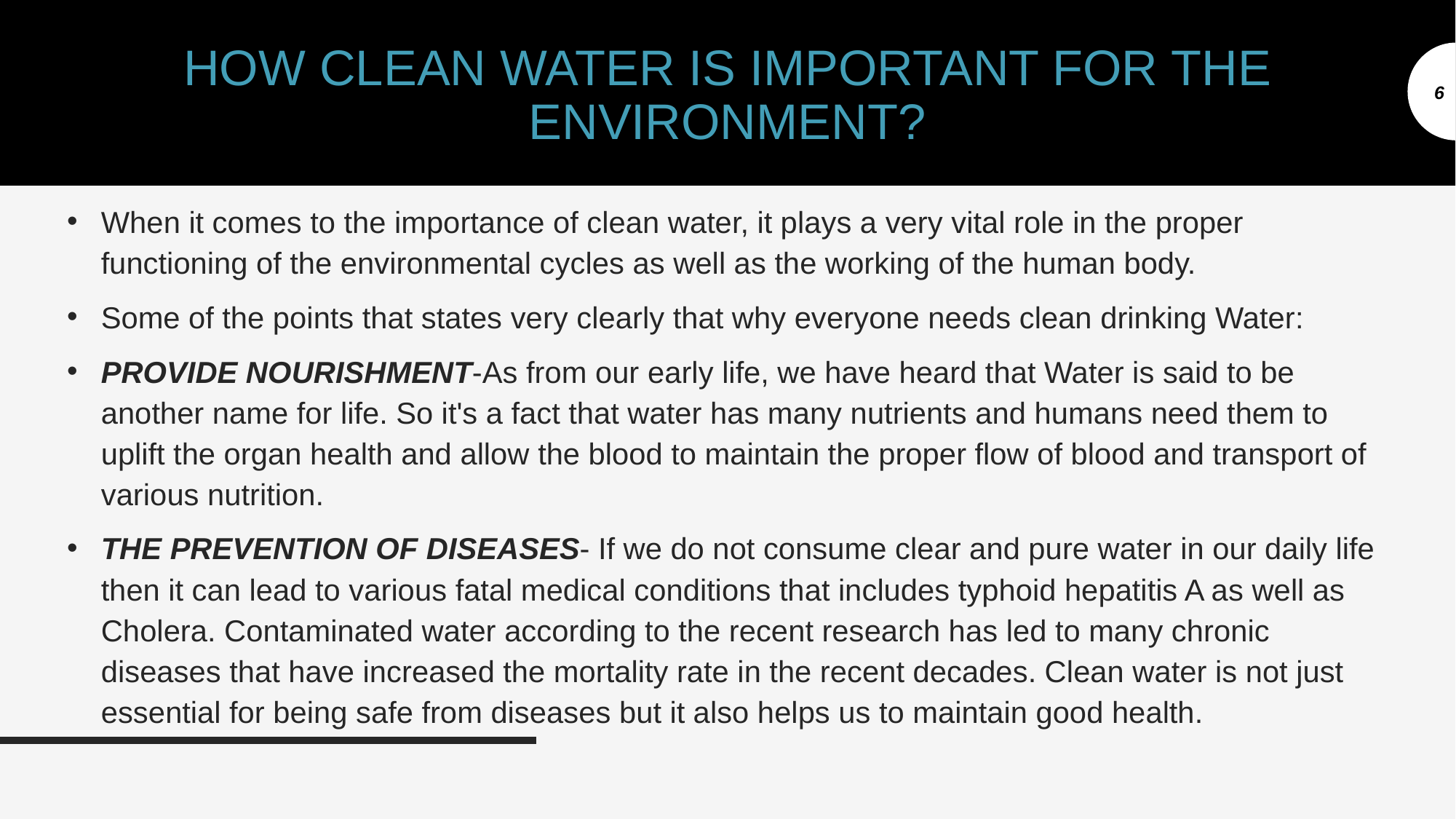

# HOW CLEAN WATER IS IMPORTANT FOR THE ENVIRONMENT?
6
When it comes to the importance of clean water, it plays a very vital role in the proper functioning of the environmental cycles as well as the working of the human body.
Some of the points that states very clearly that why everyone needs clean drinking Water:
PROVIDE NOURISHMENT-As from our early life, we have heard that Water is said to be another name for life. So it's a fact that water has many nutrients and humans need them to uplift the organ health and allow the blood to maintain the proper flow of blood and transport of various nutrition.
THE PREVENTION OF DISEASES- If we do not consume clear and pure water in our daily life then it can lead to various fatal medical conditions that includes typhoid hepatitis A as well as Cholera. Contaminated water according to the recent research has led to many chronic diseases that have increased the mortality rate in the recent decades. Clean water is not just essential for being safe from diseases but it also helps us to maintain good health.